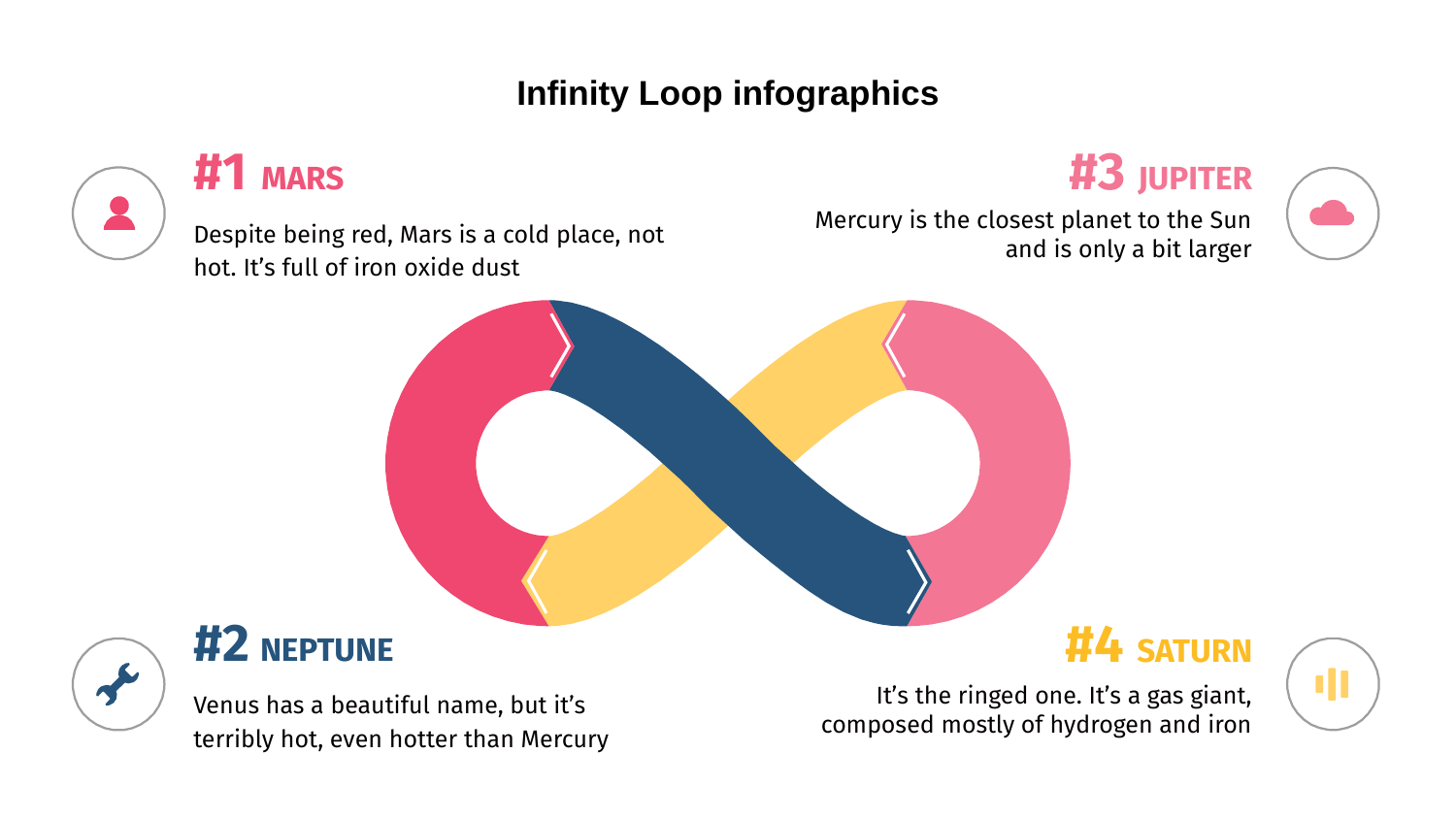

Infinity Loop infographics
#1 MARS
#3 JUPITER

Mercury is the closest planet to the Sun and is only a bit larger

Despite being red, Mars is a cold place, not hot. It’s full of iron oxide dust

#2 NEPTUNE
#4 SATURN

Venus has a beautiful name, but it’s terribly hot, even hotter than Mercury
It’s the ringed one. It’s a gas giant, composed mostly of hydrogen and iron